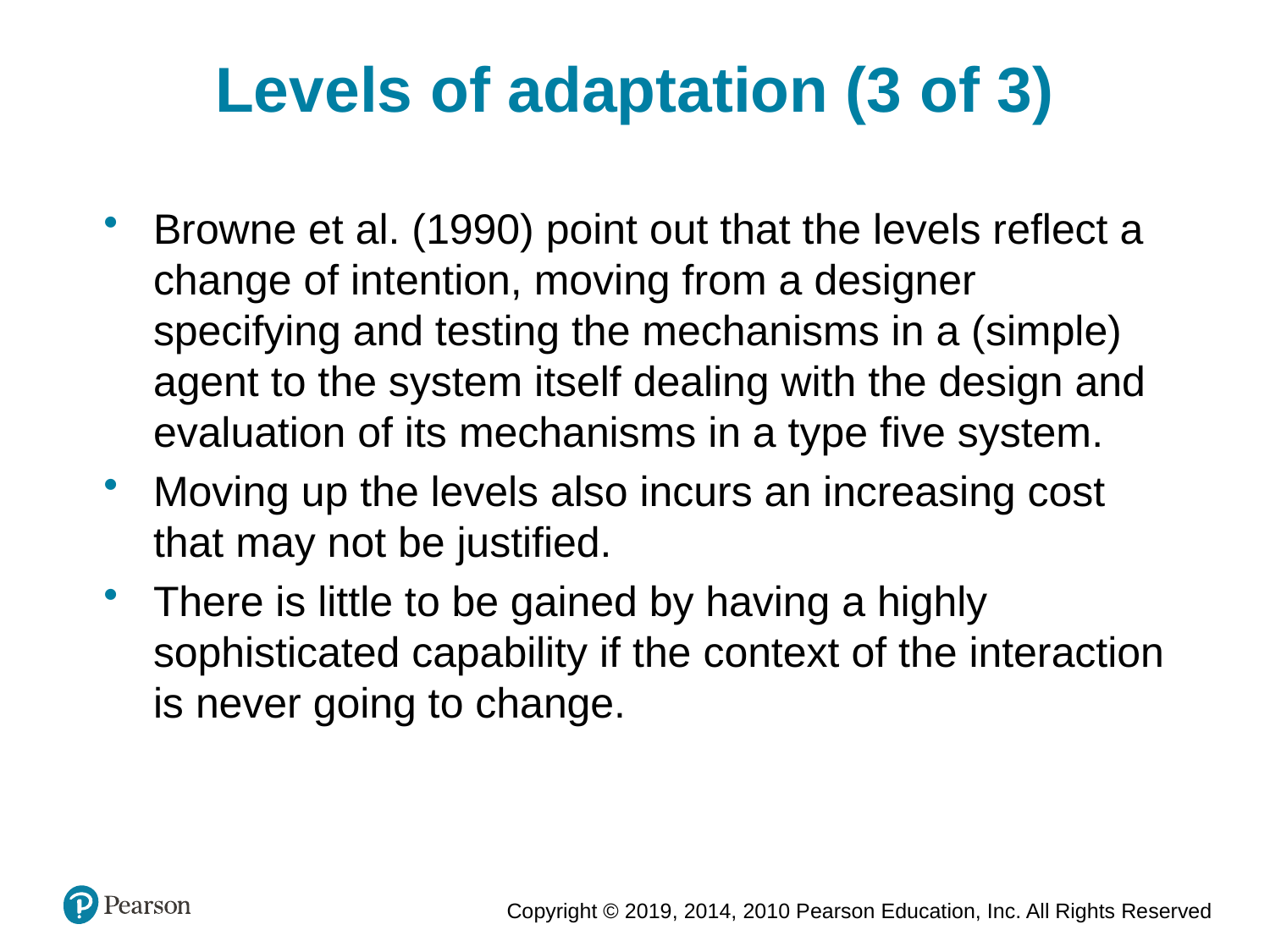

Levels of adaptation (3 of 3)
Browne et al. (1990) point out that the levels reflect a change of intention, moving from a designer specifying and testing the mechanisms in a (simple) agent to the system itself dealing with the design and evaluation of its mechanisms in a type five system.
Moving up the levels also incurs an increasing cost that may not be justified.
There is little to be gained by having a highly sophisticated capability if the context of the interaction is never going to change.